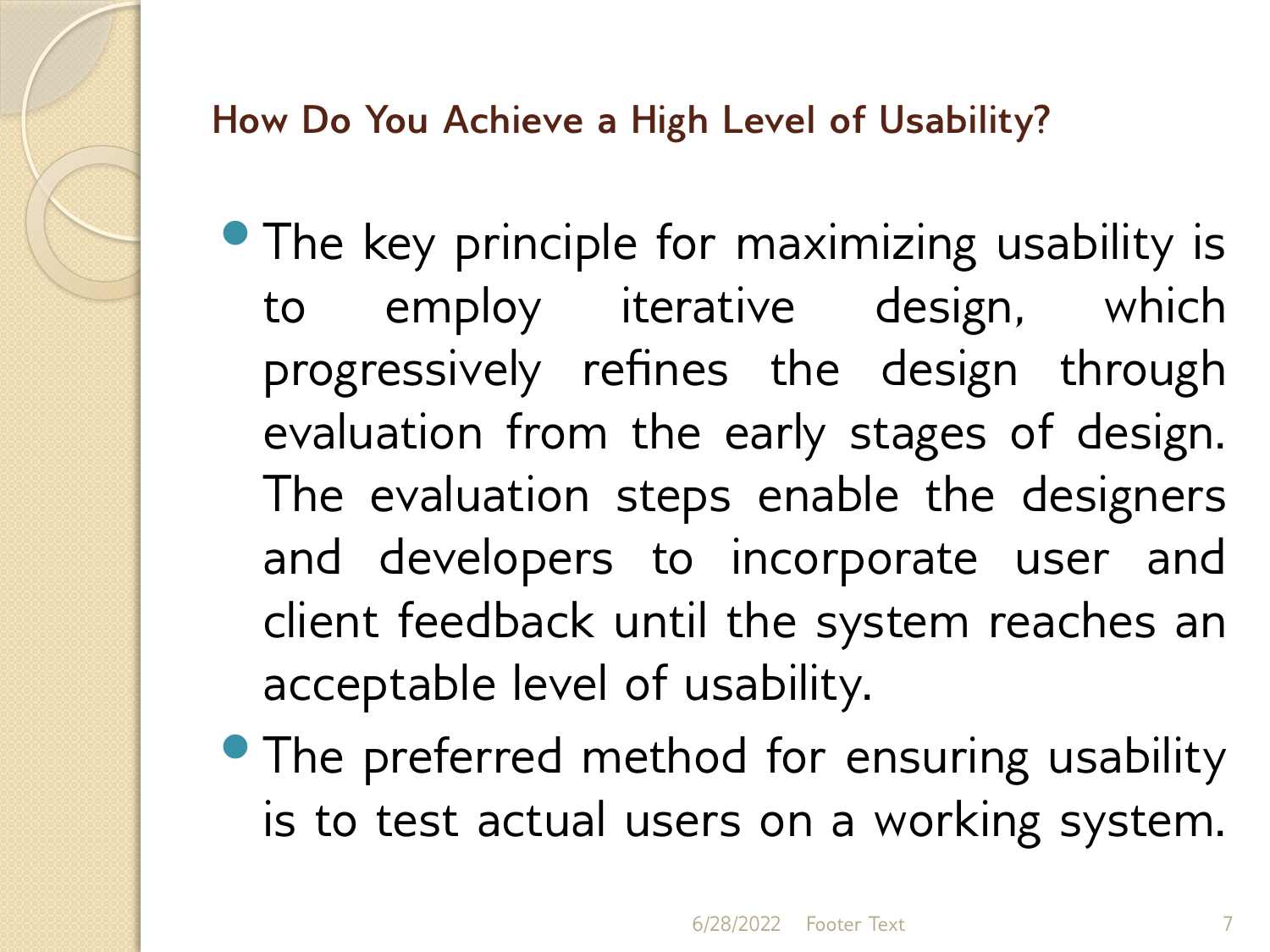

# How Do You Achieve a High Level of Usability?
The key principle for maximizing usability is to employ iterative design, which progressively refines the design through evaluation from the early stages of design. The evaluation steps enable the designers and developers to incorporate user and client feedback until the system reaches an acceptable level of usability.
The preferred method for ensuring usability is to test actual users on a working system.
6/28/2022
Footer Text
7